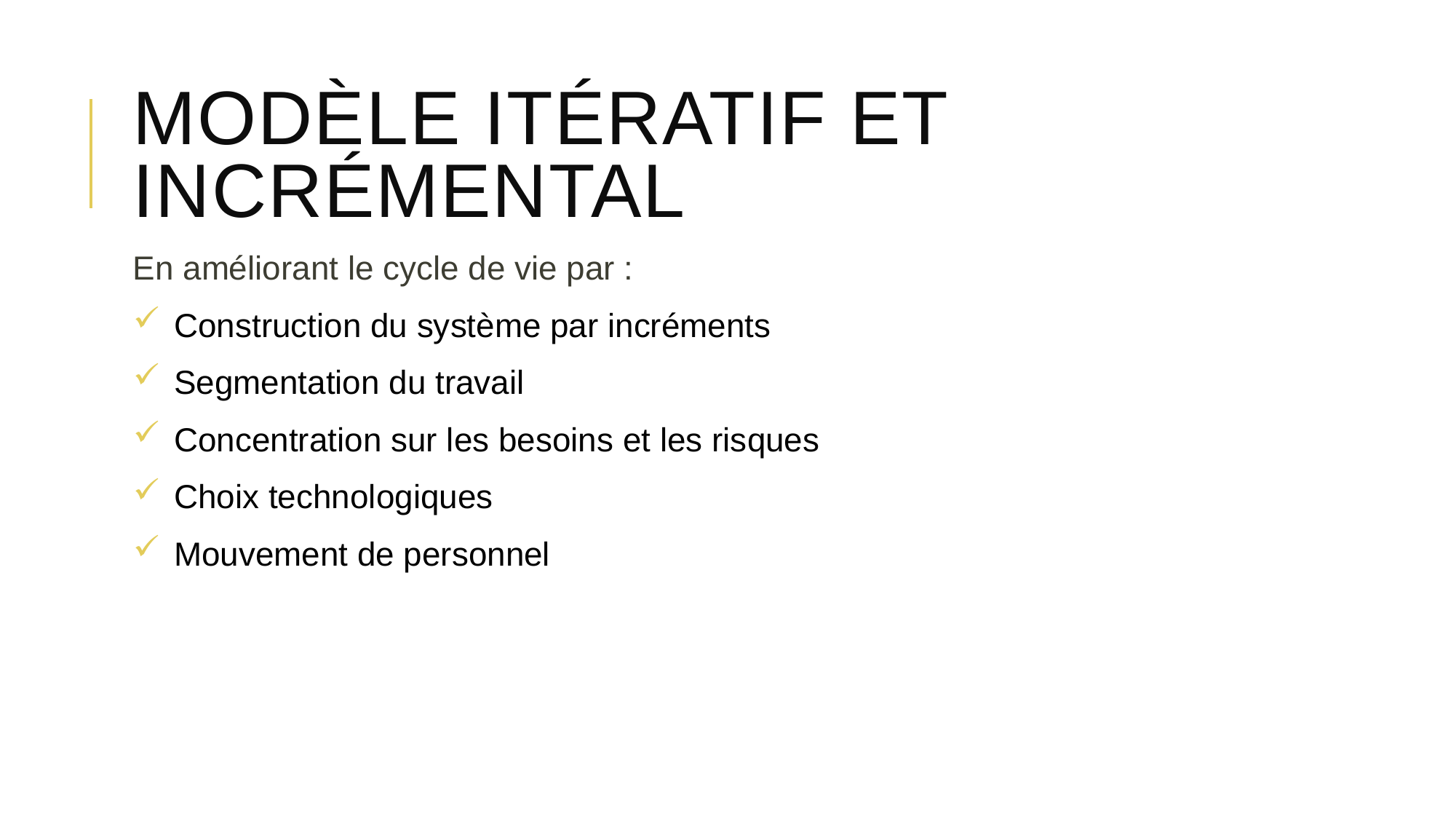

# Modèle itératif et incrémental
En améliorant le cycle de vie par :
Construction du système par incréments
Segmentation du travail
Concentration sur les besoins et les risques
Choix technologiques
Mouvement de personnel